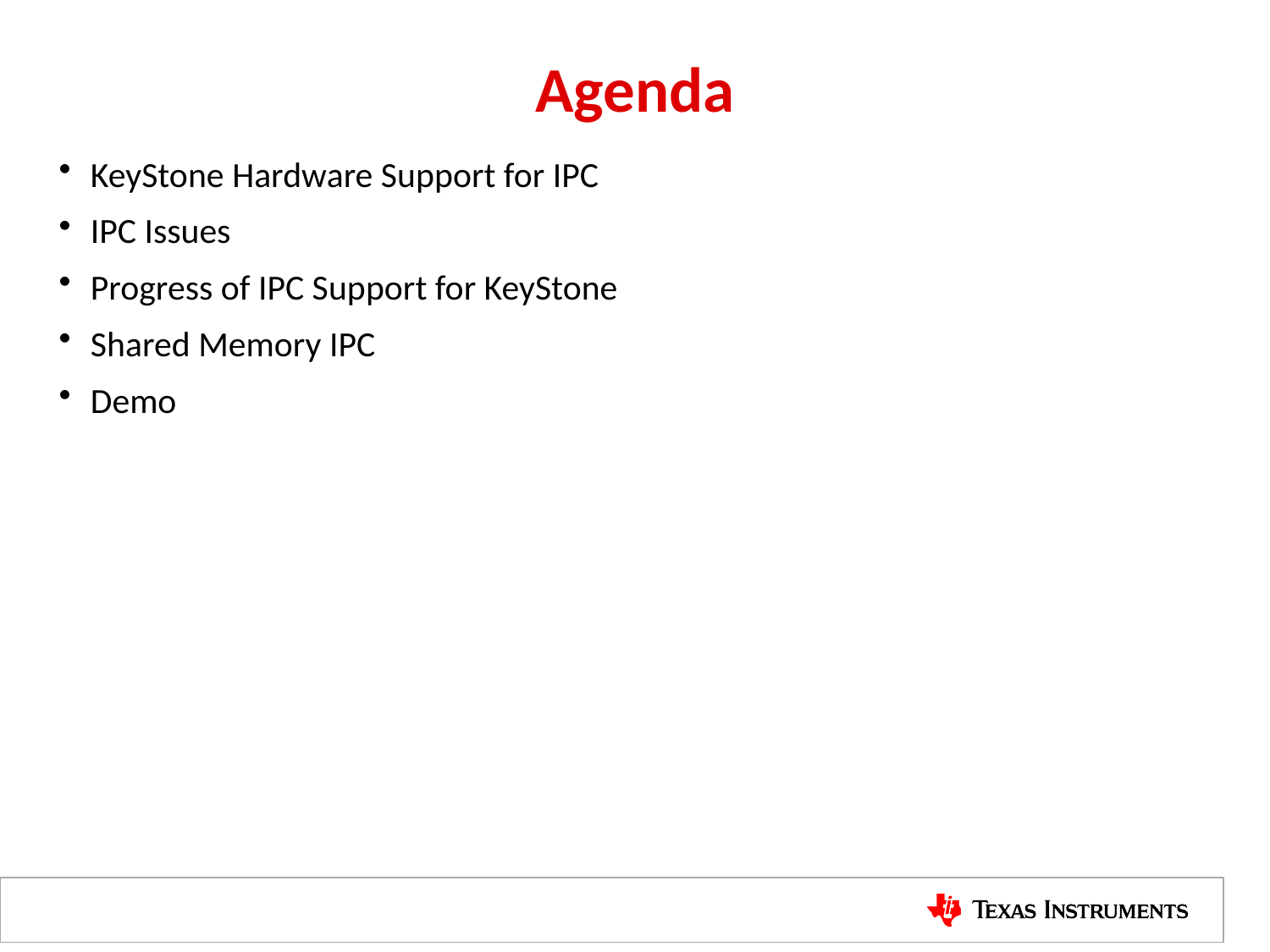

# Agenda
KeyStone Hardware Support for IPC
IPC Issues
Progress of IPC Support for KeyStone
Shared Memory IPC
Demo